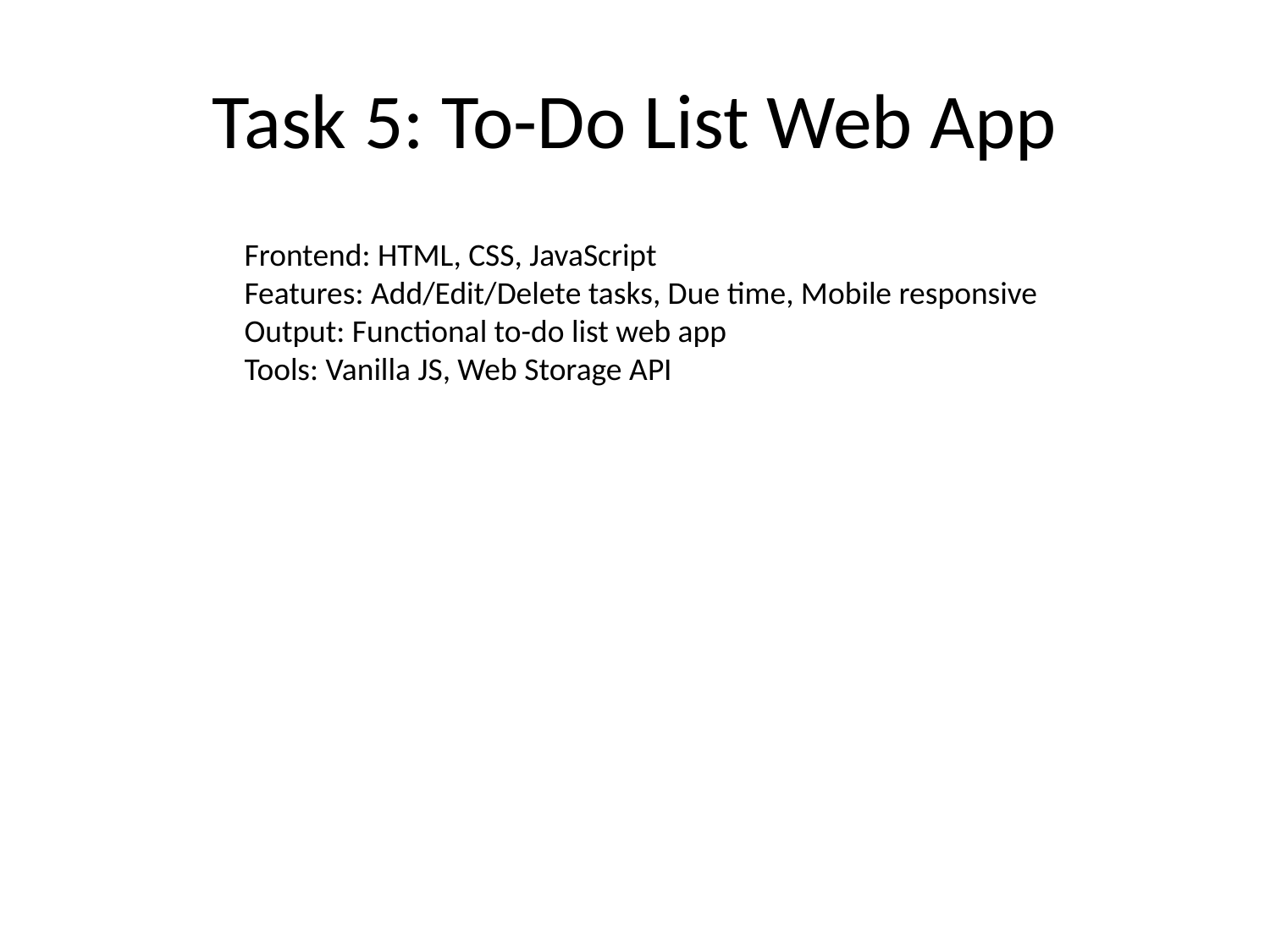

# Task 5: To-Do List Web App

Frontend: HTML, CSS, JavaScript
Features: Add/Edit/Delete tasks, Due time, Mobile responsive
Output: Functional to-do list web app
Tools: Vanilla JS, Web Storage API